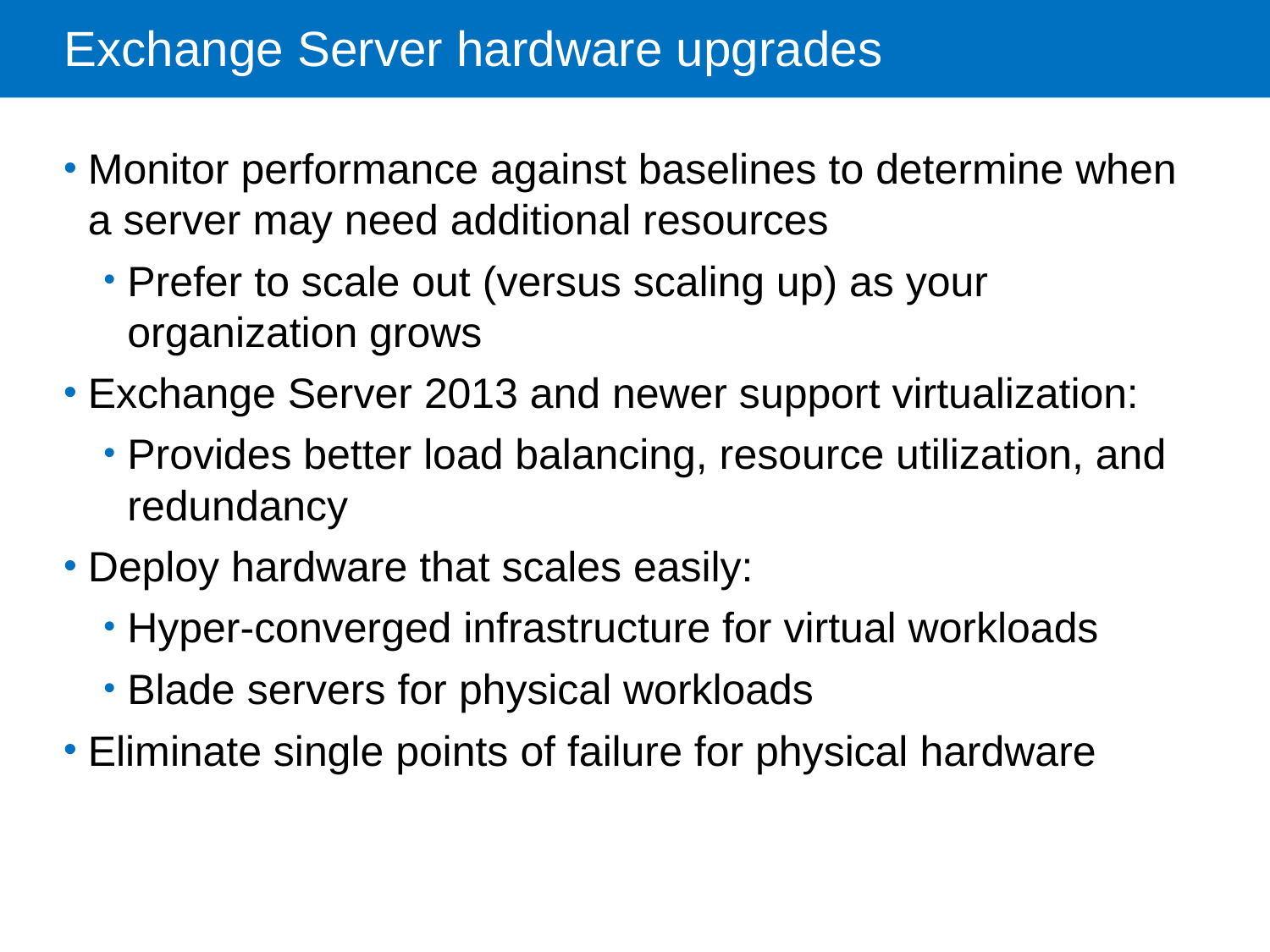

# Exchange Server hardware upgrades
Monitor performance against baselines to determine when a server may need additional resources
Prefer to scale out (versus scaling up) as your organization grows
Exchange Server 2013 and newer support virtualization:
Provides better load balancing, resource utilization, and redundancy
Deploy hardware that scales easily:
Hyper-converged infrastructure for virtual workloads
Blade servers for physical workloads
Eliminate single points of failure for physical hardware